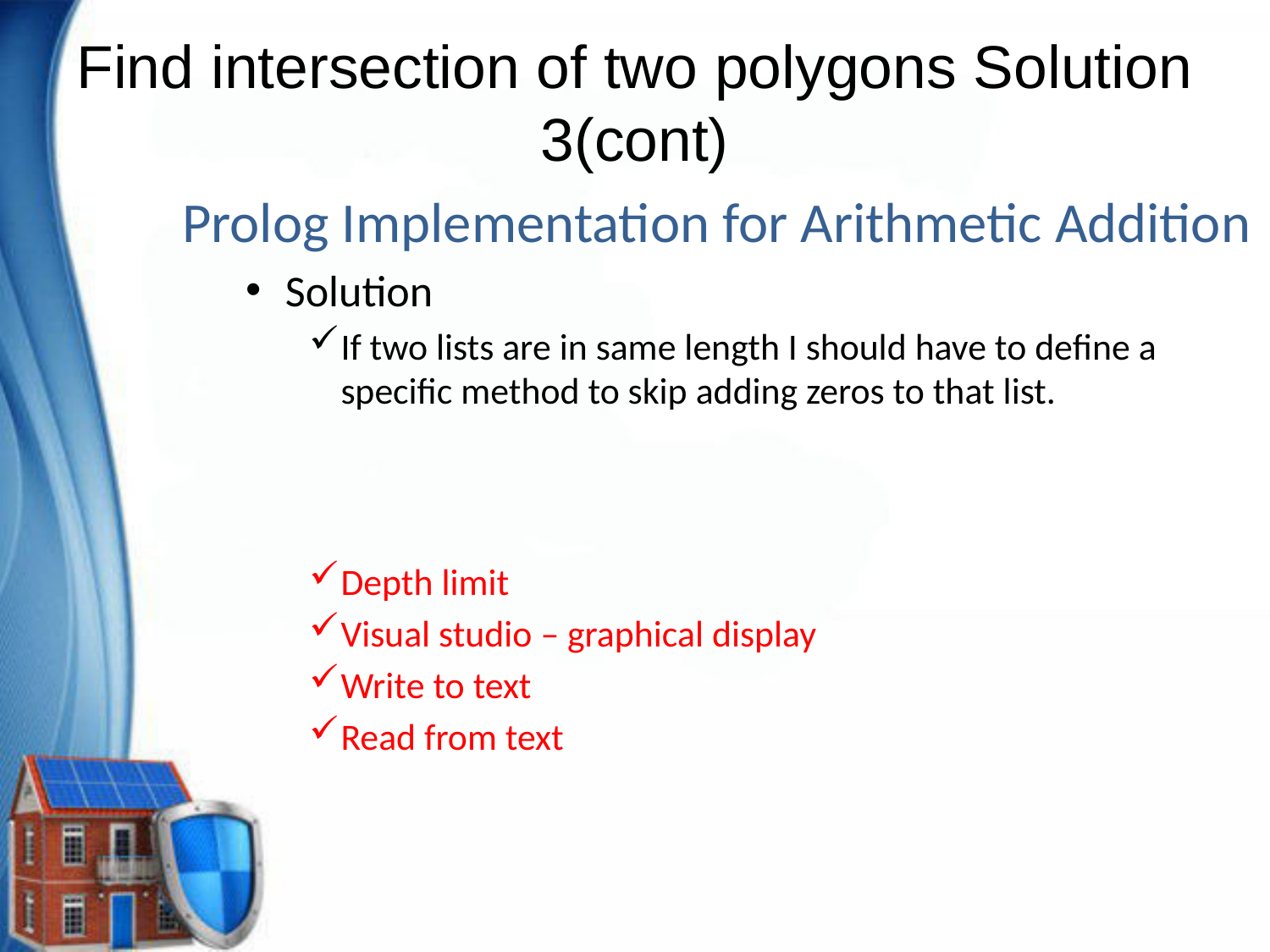

# Find intersection of two polygons Solution 3(cont)
Prolog Implementation for Arithmetic Addition
Solution
If two lists are in same length I should have to define a specific method to skip adding zeros to that list.

Depth limit
Visual studio – graphical display
Write to text
Read from text